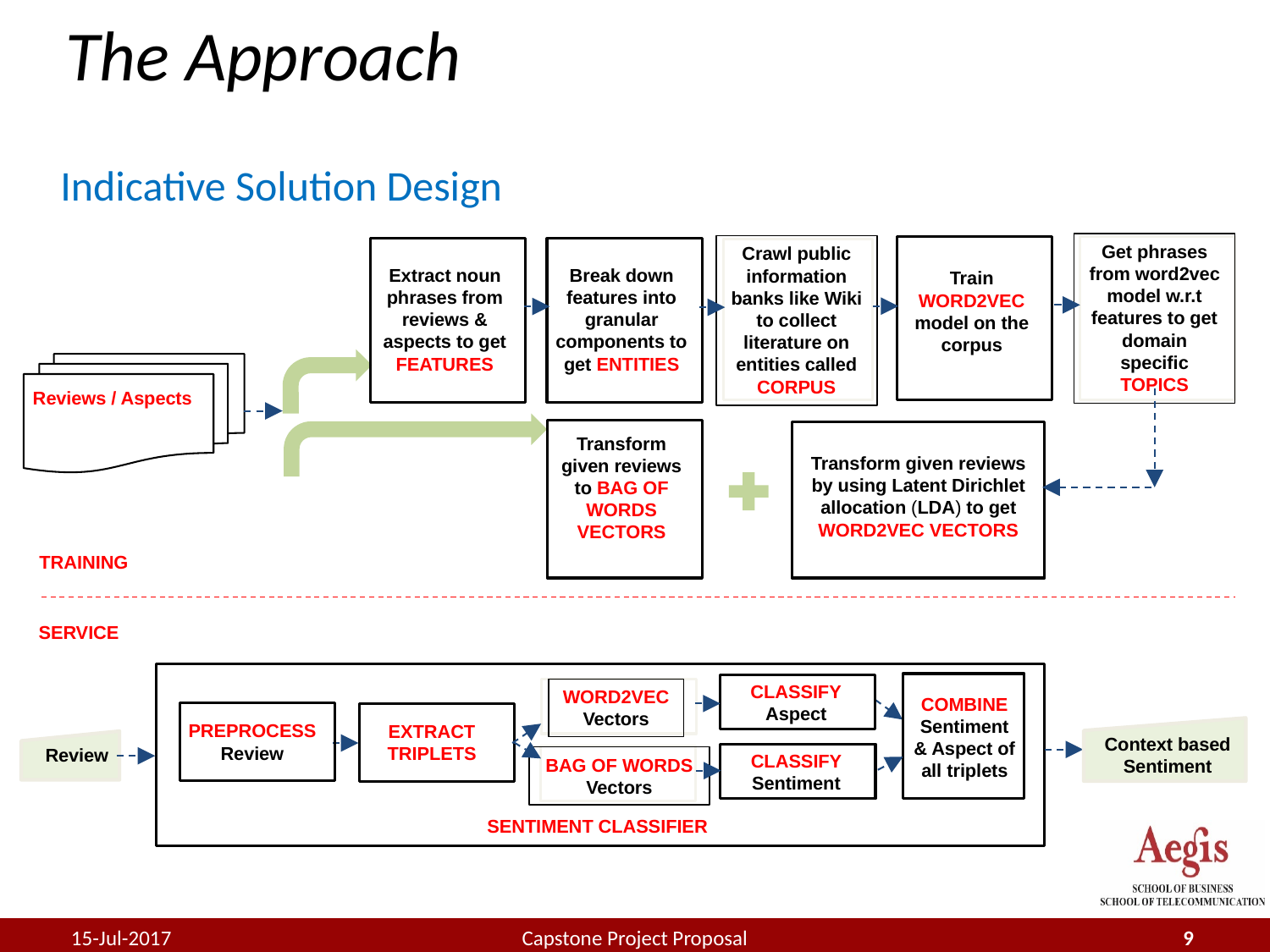

# The Approach
Indicative Solution Design
Get phrases from word2vec model w.r.t features to get domain specific TOPICS
Crawl public information banks like Wiki to collect literature on entities called CORPUS

Extract noun phrases from reviews & aspects to get FEATURES
Break down features into granular components to get ENTITIES
Train WORD2VEC model on the corpus

Reviews / Aspects

Transform given reviews to BAG OF WORDS VECTORS
Transform given reviews by using Latent Dirichlet allocation (LDA) to get WORD2VEC VECTORS

TRAINING
SERVICE

CLASSIFY Aspect

WORD2VEC
Vectors

COMBINE
Sentiment & Aspect of all triplets

PREPROCESS Review
EXTRACT TRIPLETS

Context based Sentiment

Review
CLASSIFY Sentiment

BAG OF WORDS
Vectors
SENTIMENT CLASSIFIER
15-Jul-2017
Capstone Project Proposal
9